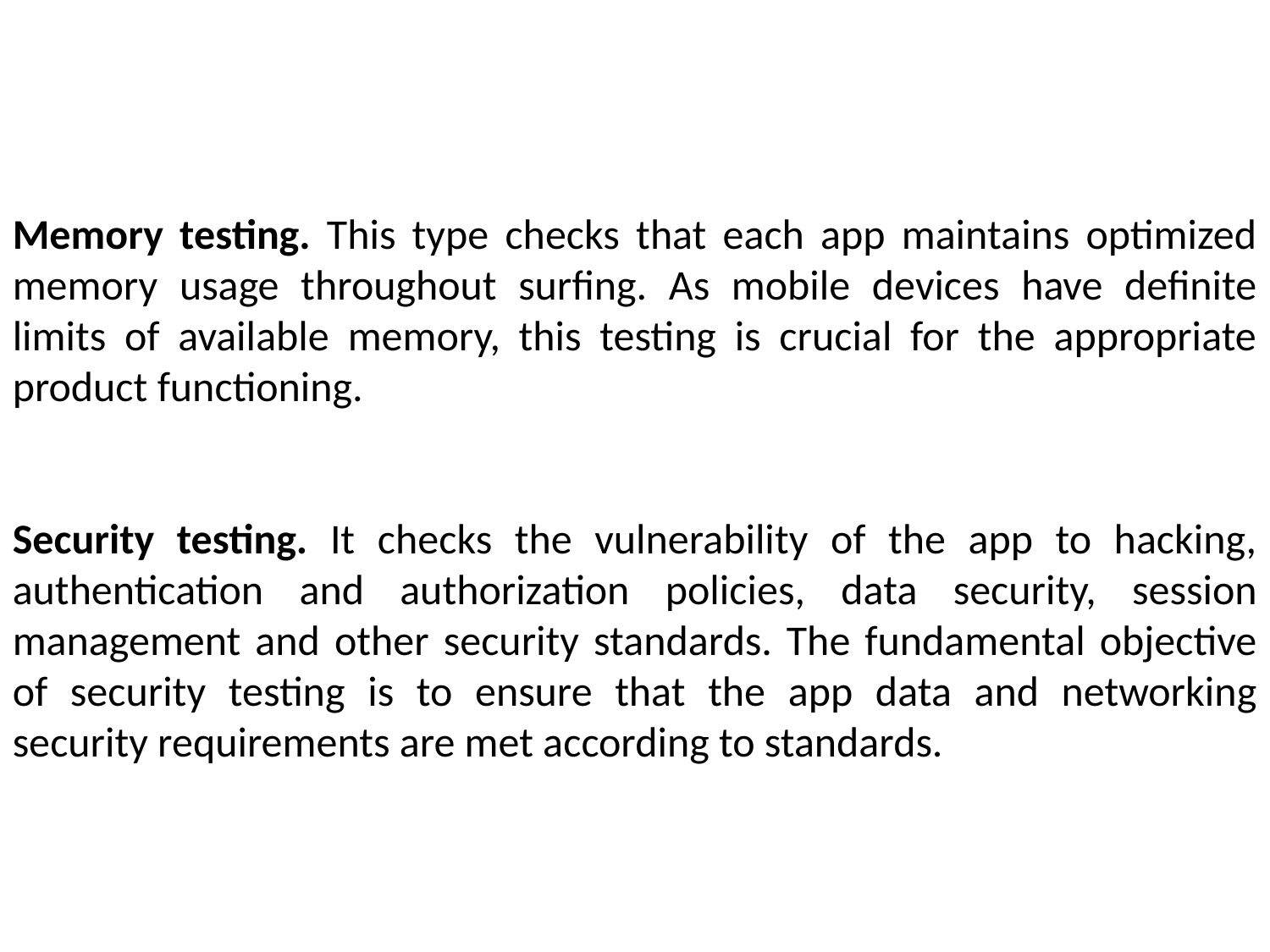

Memory testing. This type checks that each app maintains optimized memory usage throughout surfing. As mobile devices have definite limits of available memory, this testing is crucial for the appropriate product functioning.

Security testing. It checks the vulnerability of the app to hacking, authentication and authorization policies, data security, session management and other security standards. The fundamental objective of security testing is to ensure that the app data and networking security requirements are met according to standards.